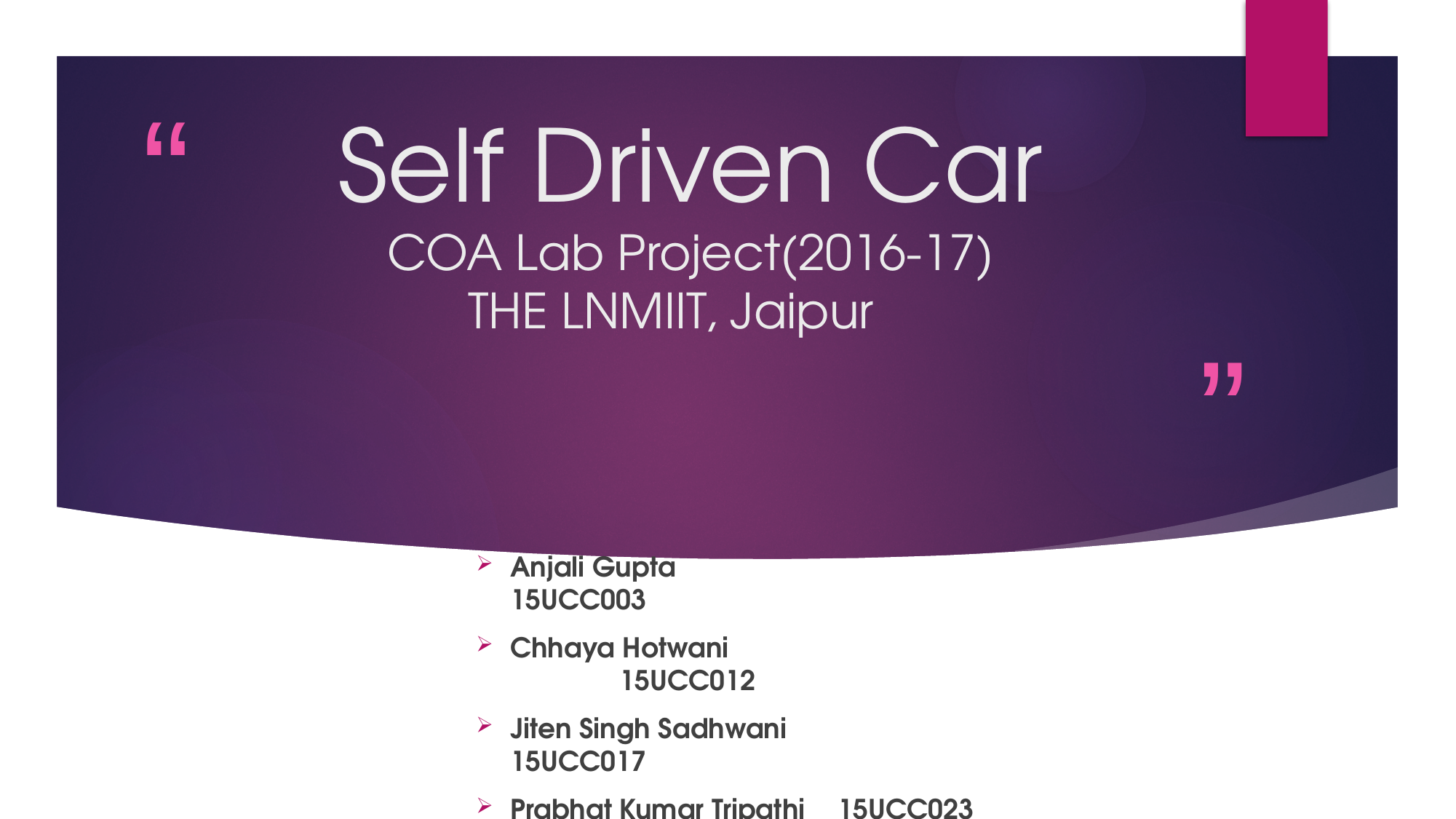

# Self Driven Car COA Lab Project(2016-17) THE LNMIIT, Jaipur
Anjali Gupta               	 	15UCC003
Chhaya Hotwani 			15UCC012
Jiten Singh Sadhwani 		15UCC017
Prabhat Kumar Tripathi 	15UCC023